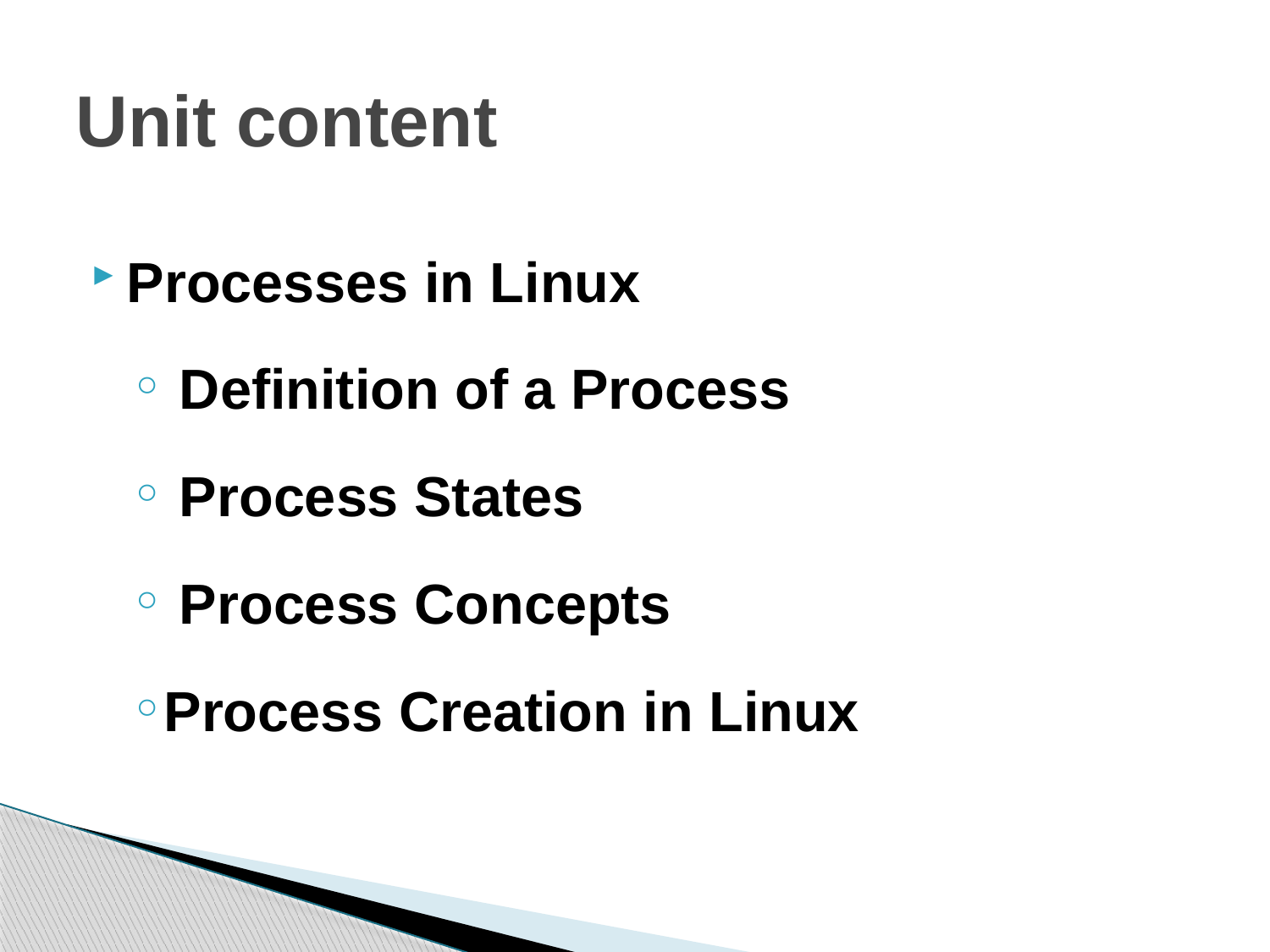

# Unit content
Processes in Linux
 Definition of a Process
 Process States
 Process Concepts
Process Creation in Linux